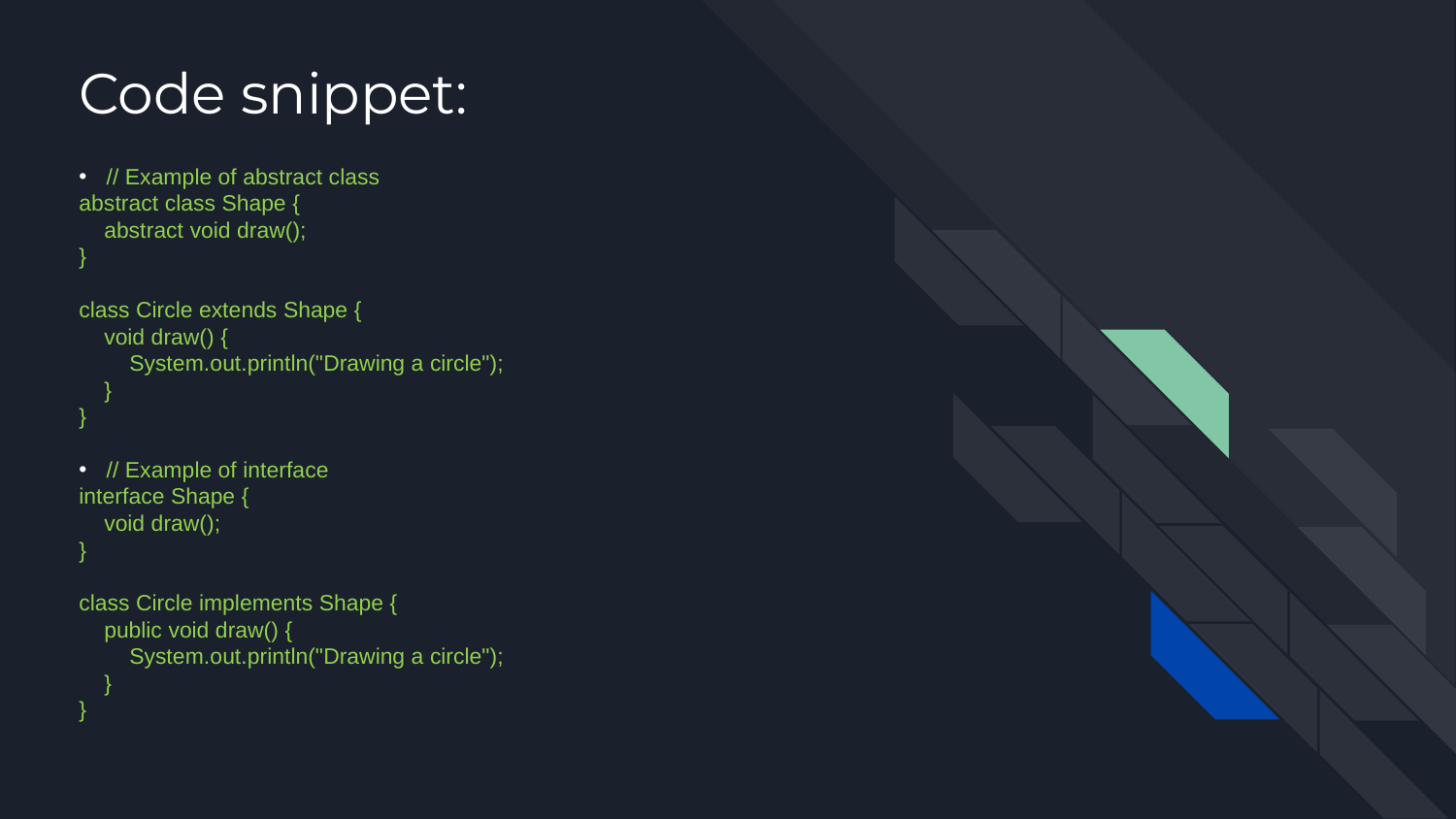

# Code snippet:
// Example of abstract class
abstract class Shape {
    abstract void draw();
}

class Circle extends Shape {
    void draw() {
        System.out.println("Drawing a circle");
    }
}

// Example of interface
interface Shape {
    void draw();
}

class Circle implements Shape {
    public void draw() {
        System.out.println("Drawing a circle");
    }
}